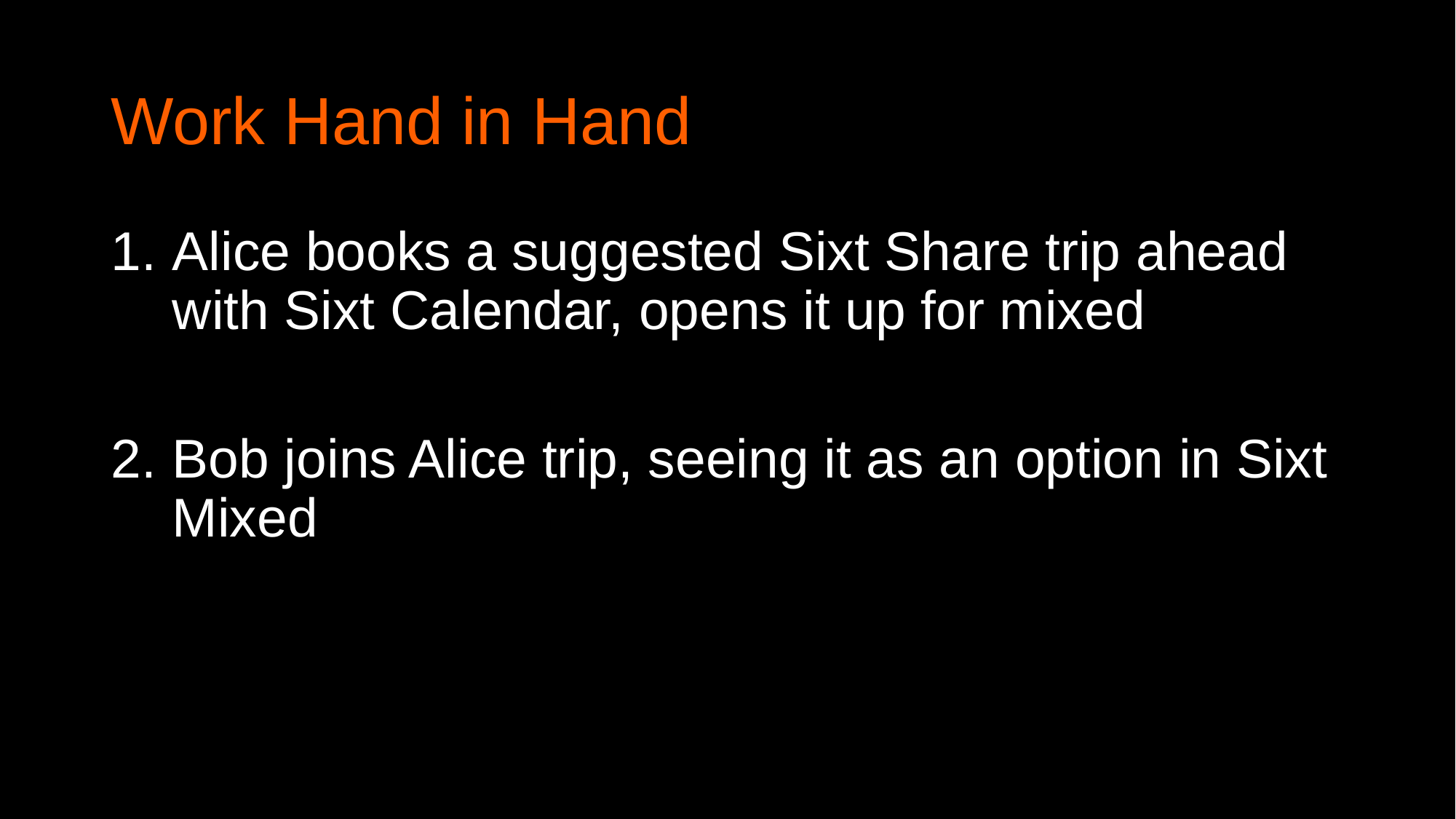

# Work Hand in Hand
Alice books a suggested Sixt Share trip ahead with Sixt Calendar, opens it up for mixed

Bob joins Alice trip, seeing it as an option in Sixt Mixed